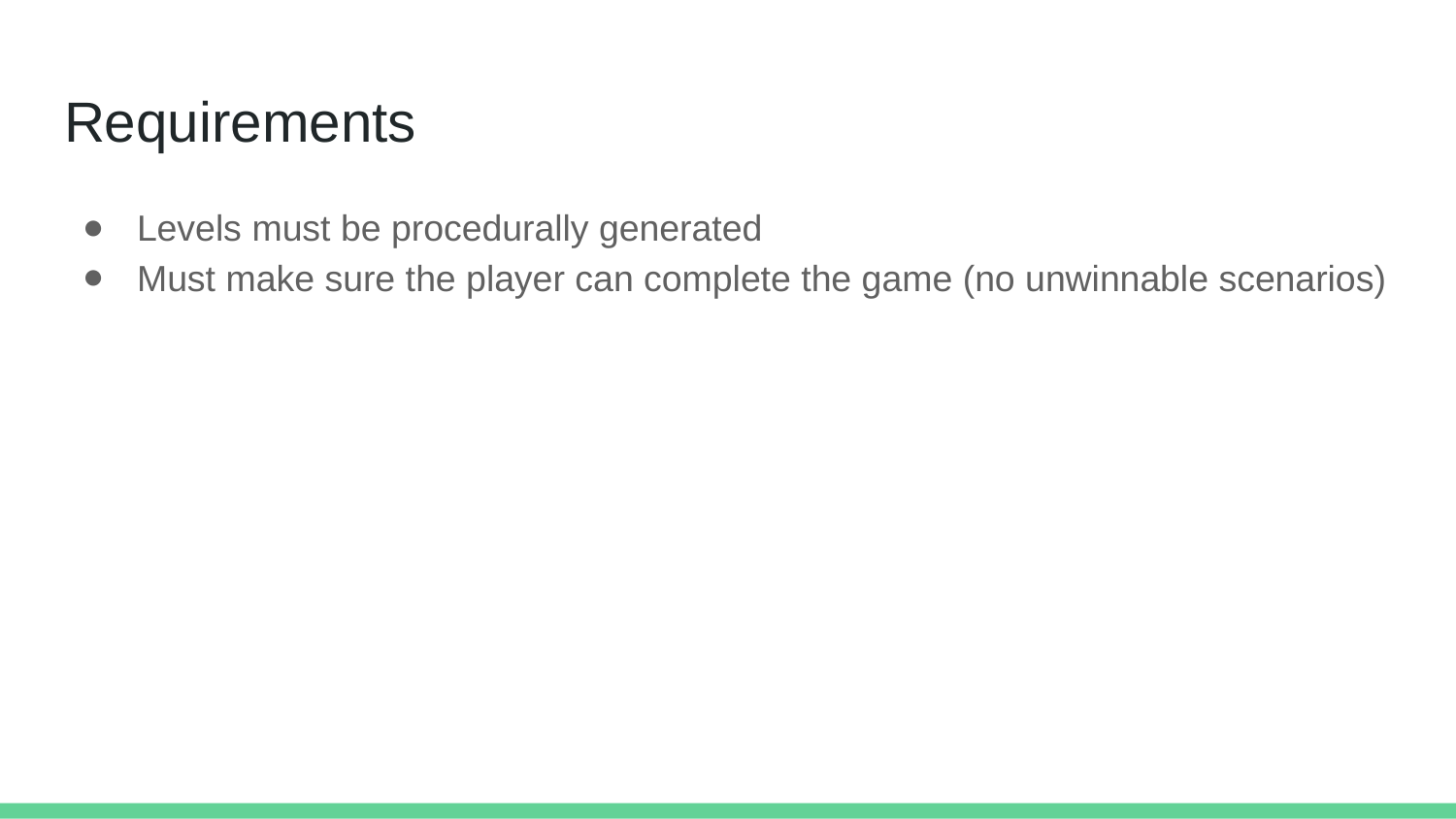

# Requirements
Levels must be procedurally generated
Must make sure the player can complete the game (no unwinnable scenarios)